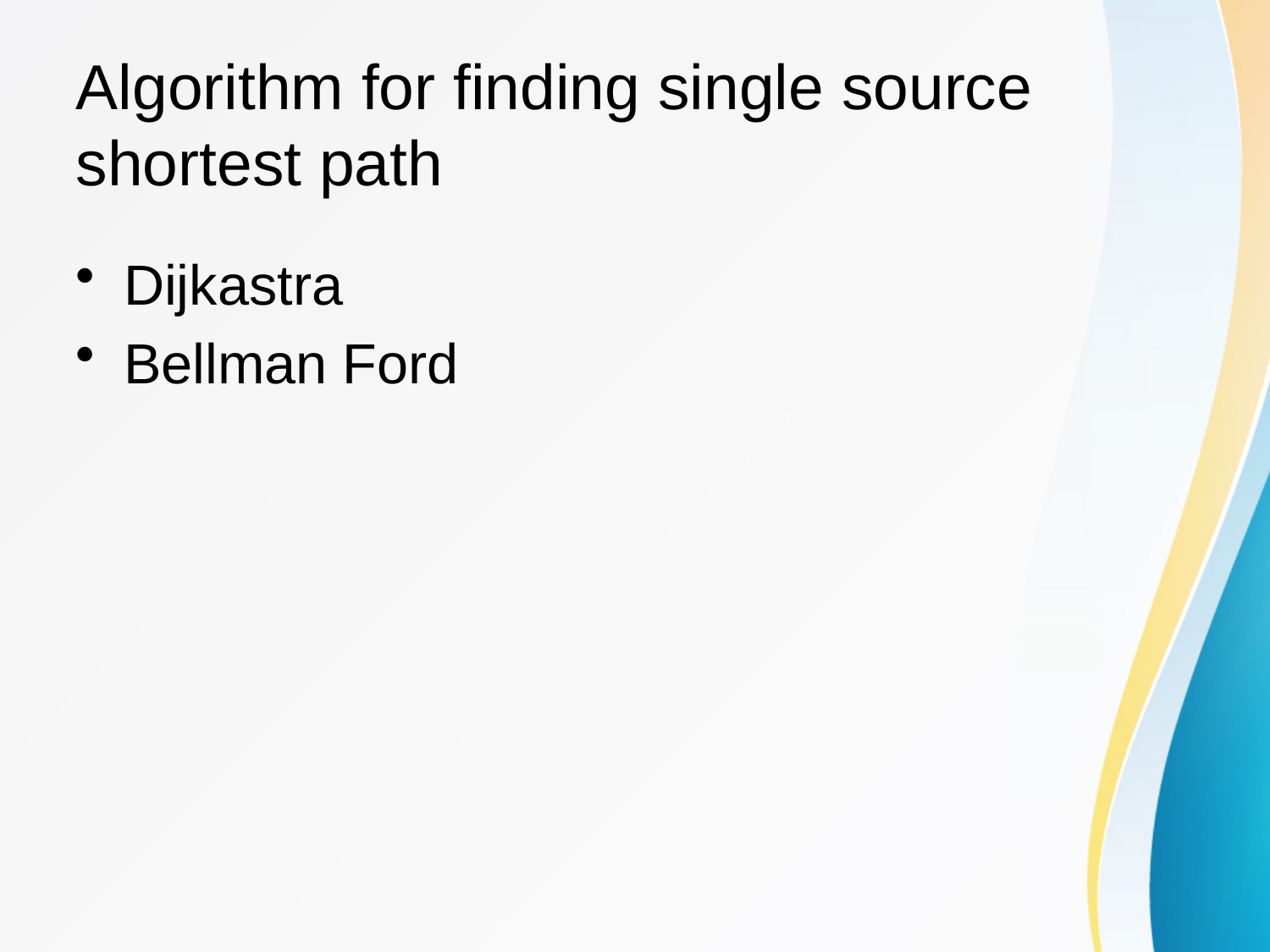

# Algorithm for finding single source shortest path

Dijkastra
Bellman Ford